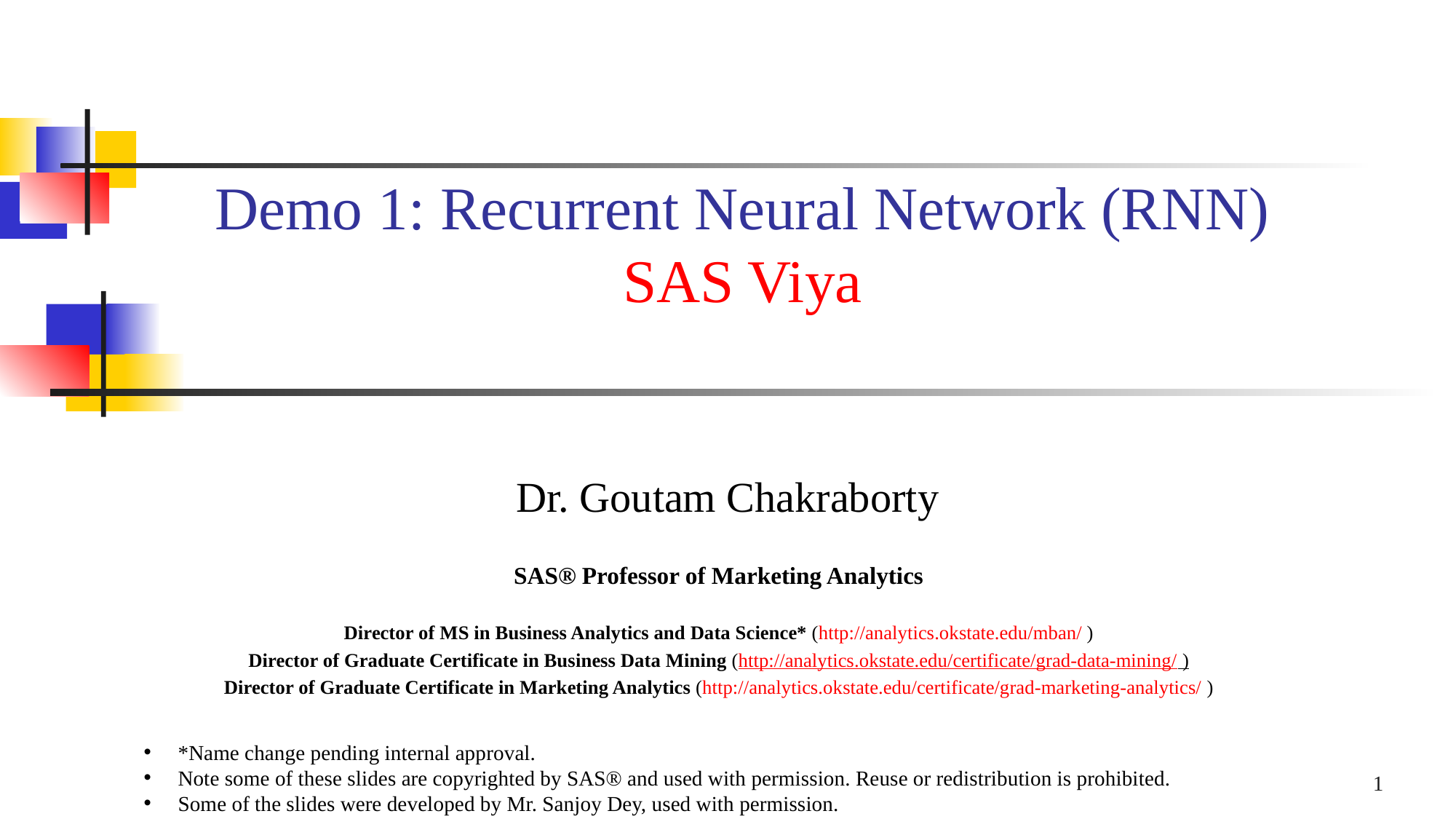

1
# Demo 1: Recurrent Neural Network (RNN) SAS Viya
Dr. Goutam Chakraborty

SAS® Professor of Marketing Analytics

Director of MS in Business Analytics and Data Science* (http://analytics.okstate.edu/mban/ )
Director of Graduate Certificate in Business Data Mining (http://analytics.okstate.edu/certificate/grad-data-mining/ )
Director of Graduate Certificate in Marketing Analytics (http://analytics.okstate.edu/certificate/grad-marketing-analytics/ )

*Name change pending internal approval.
Note some of these slides are copyrighted by SAS® and used with permission. Reuse or redistribution is prohibited.
Some of the slides were developed by Mr. Sanjoy Dey, used with permission.